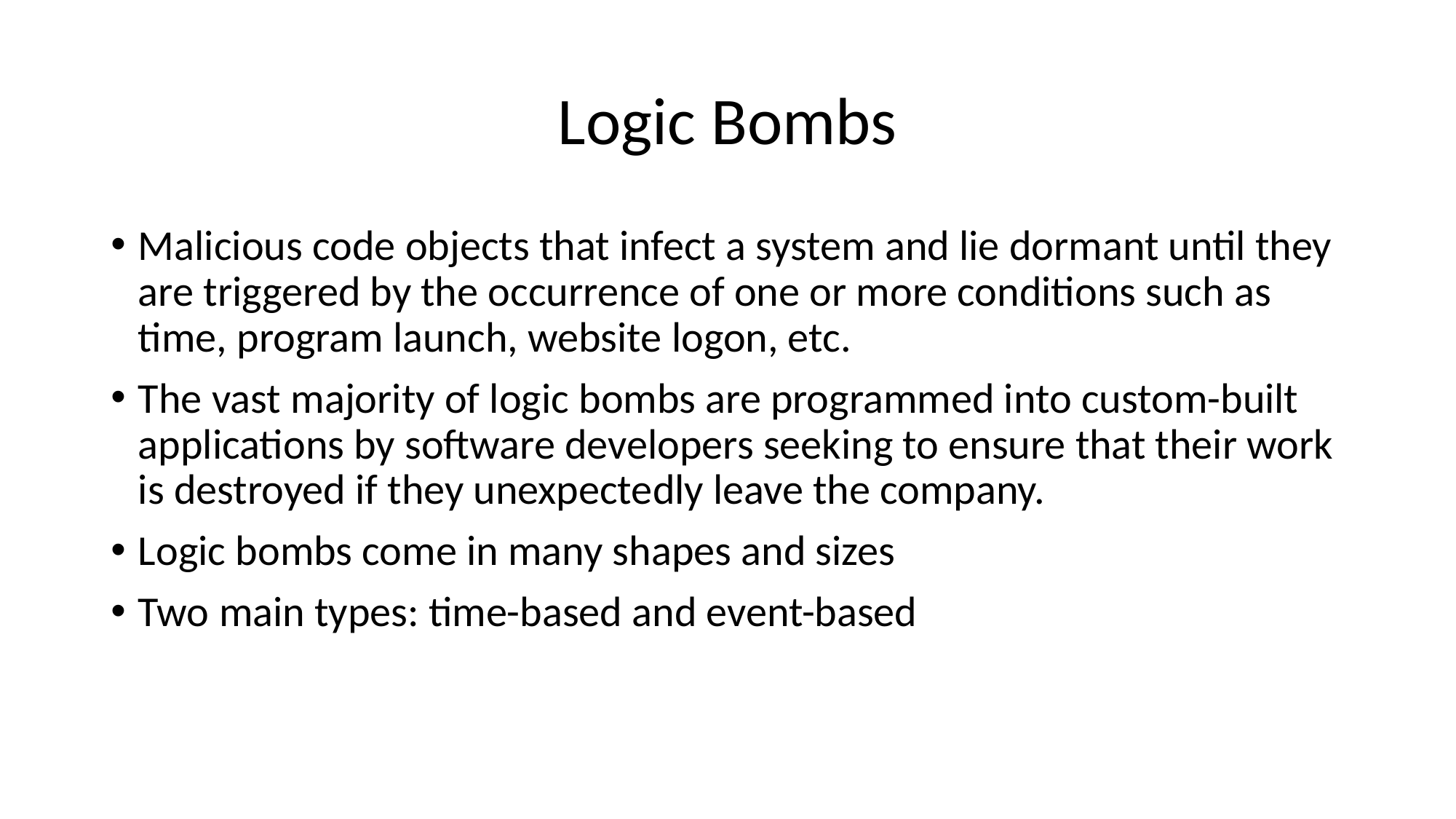

# Logic Bombs
Malicious code objects that infect a system and lie dormant until they are triggered by the occurrence of one or more conditions such as time, program launch, website logon, etc.
The vast majority of logic bombs are programmed into custom-built applications by software developers seeking to ensure that their work is destroyed if they unexpectedly leave the company.
Logic bombs come in many shapes and sizes
Two main types: time-based and event-based